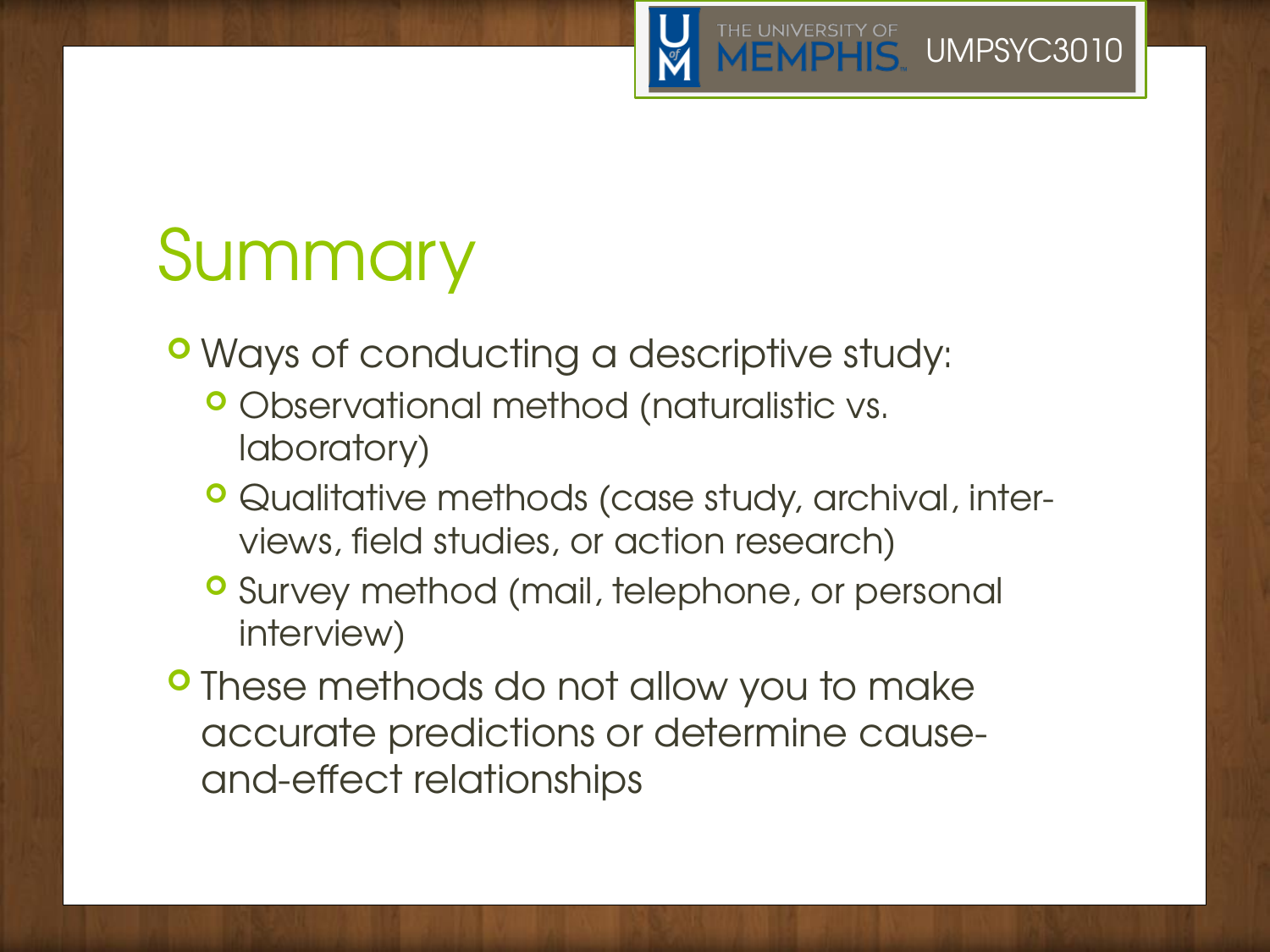

# Summary
Ways of conducting a descriptive study:
Observational method (naturalistic vs. laboratory)
Qualitative methods (case study, archival, inter- views, field studies, or action research)
Survey method (mail, telephone, or personal interview)
These methods do not allow you to make accurate predictions or determine cause-and-effect relationships